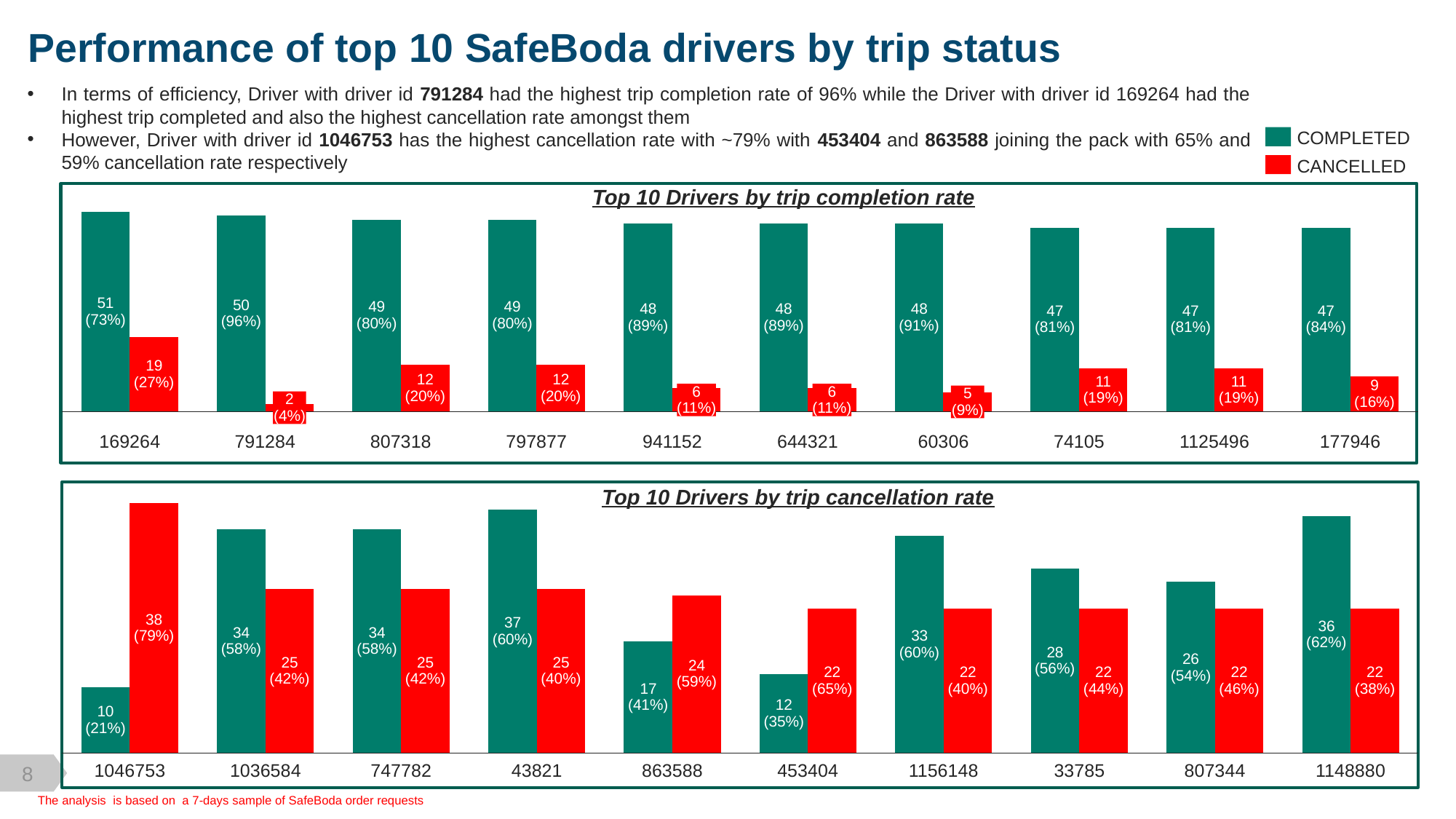

Performance of top 10 SafeBoda drivers by trip status
In terms of efficiency, Driver with driver id 791284 had the highest trip completion rate of 96% while the Driver with driver id 169264 had the highest trip completed and also the highest cancellation rate amongst them
However, Driver with driver id 1046753 has the highest cancellation rate with ~79% with 453404 and 863588 joining the pack with 65% and 59% cancellation rate respectively
COMPLETED

CANCELLED

Top 10 Drivers by trip completion rate

### Chart

| Category |  |  |
|---|---|---|
51
(73%)
50
(96%)
49
(80%)
49
(80%)
48
(89%)
48
(89%)
48
(91%)
47
(81%)
47
(81%)
47
(84%)
19
(27%)
12
(20%)
12
(20%)
11
(19%)
11
(19%)
9
(16%)
6
(11%)
6
(11%)
5
(9%)
2
(4%)
169264
791284
807318
797877
941152
644321
60306
74105
1125496
177946
Top 10 Drivers by trip cancellation rate

### Chart

| Category |  |  |
|---|---|---|
38
(79%)
37
(60%)
36
(62%)
34
(58%)
34
(58%)
33
(60%)
28
(56%)
26
(54%)
25
(42%)
25
(42%)
25
(40%)
24
(59%)
22
(65%)
22
(40%)
22
(44%)
22
(46%)
22
(38%)
17
(41%)
12
(35%)
10
(21%)
1046753
1036584
747782
43821
863588
453404
1156148
33785
807344
1148880
The analysis  is based on  a 7-days sample of SafeBoda order requests